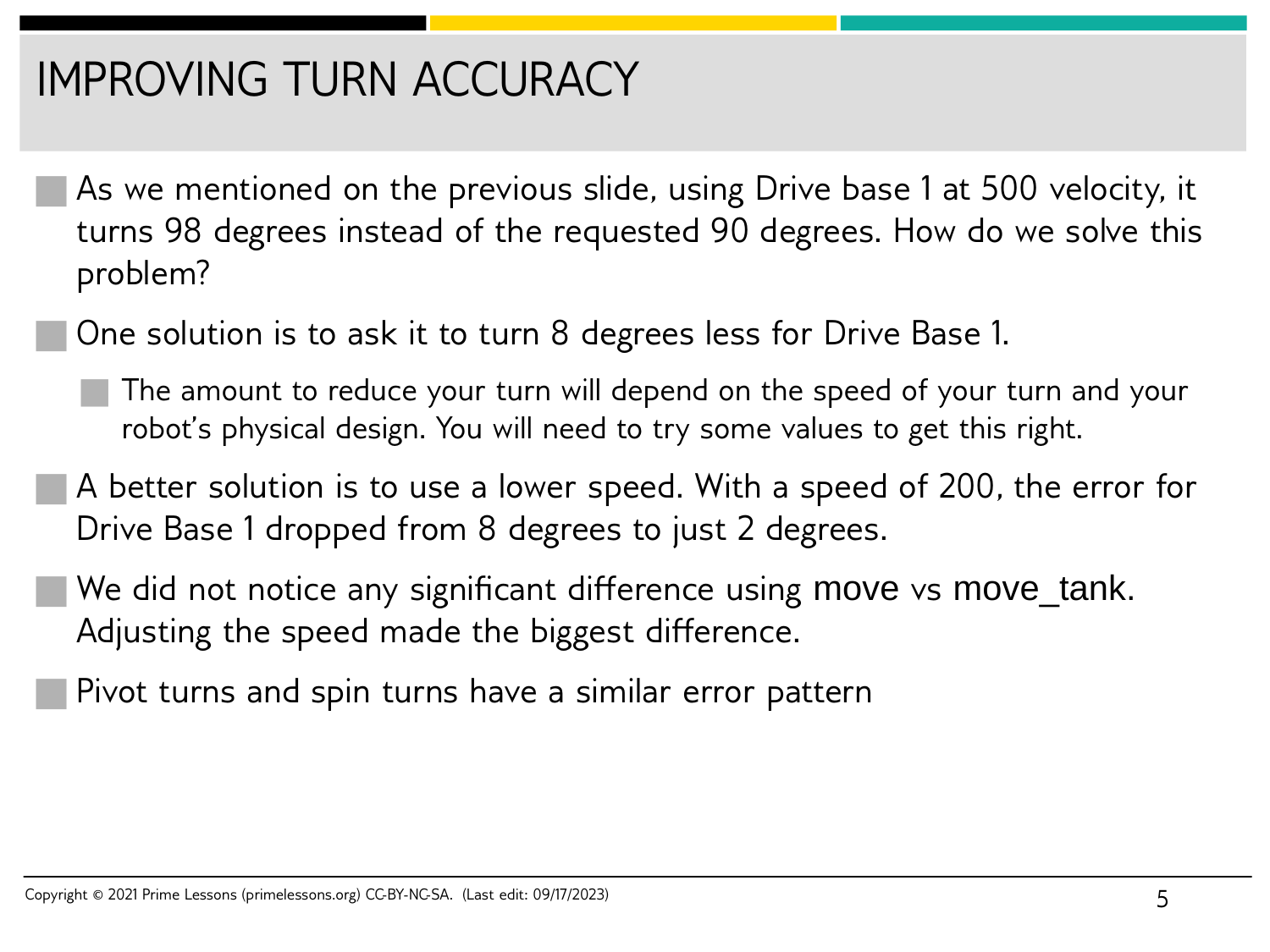

# IMPROVING TURN ACCURACY
As we mentioned on the previous slide, using Drive base 1 at 500 velocity, it turns 98 degrees instead of the requested 90 degrees. How do we solve this problem?
One solution is to ask it to turn 8 degrees less for Drive Base 1.
The amount to reduce your turn will depend on the speed of your turn and your robot’s physical design. You will need to try some values to get this right.
A better solution is to use a lower speed. With a speed of 200, the error for Drive Base 1 dropped from 8 degrees to just 2 degrees.
We did not notice any significant difference using move vs move_tank. Adjusting the speed made the biggest difference.
Pivot turns and spin turns have a similar error pattern
5
Copyright © 2021 Prime Lessons (primelessons.org) CC-BY-NC-SA.  (Last edit: 09/17/2023)